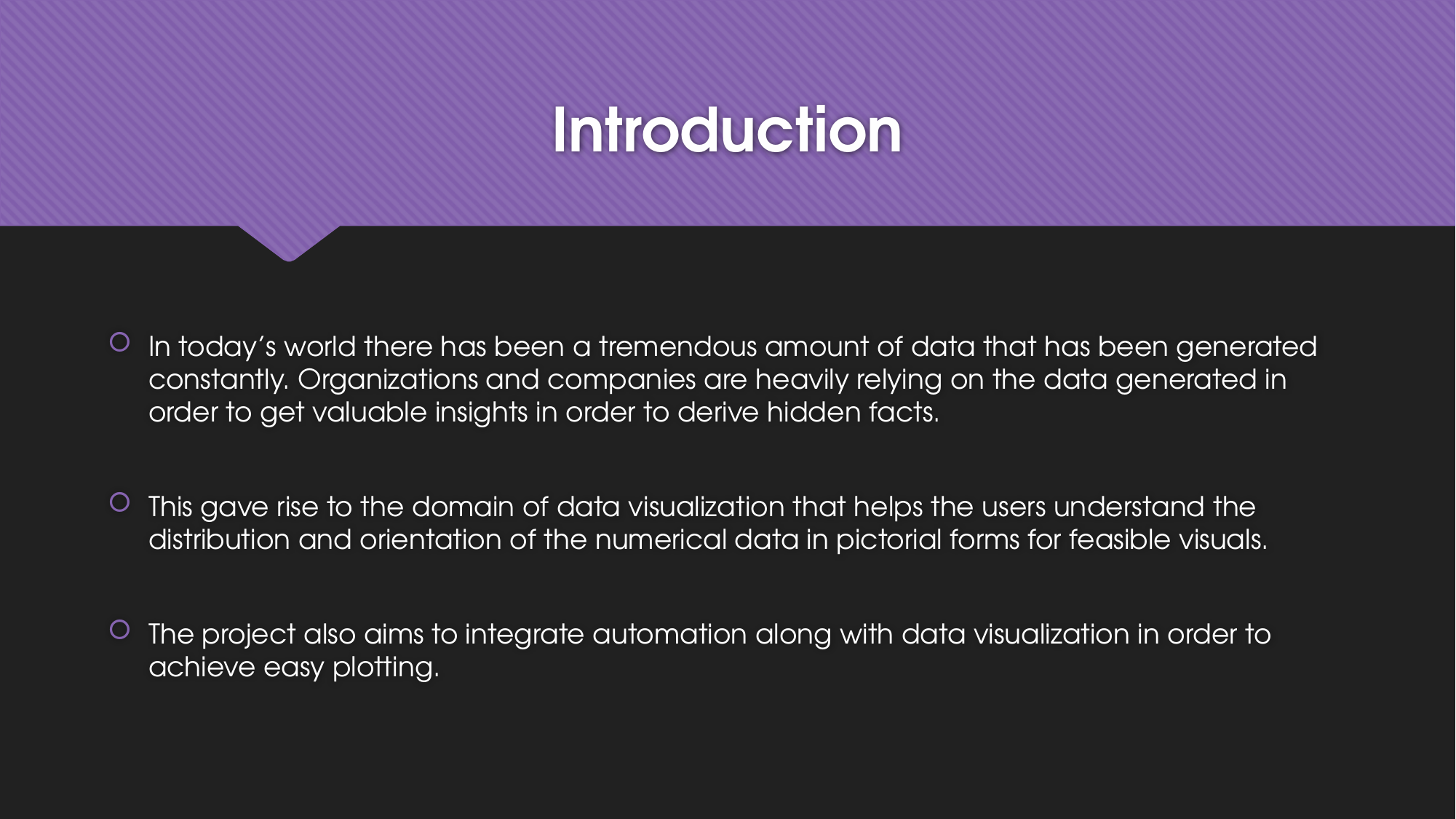

# Introduction
In today’s world there has been a tremendous amount of data that has been generated constantly. Organizations and companies are heavily relying on the data generated in order to get valuable insights in order to derive hidden facts.

This gave rise to the domain of data visualization that helps the users understand the distribution and orientation of the numerical data in pictorial forms for feasible visuals.

The project also aims to integrate automation along with data visualization in order to achieve easy plotting.